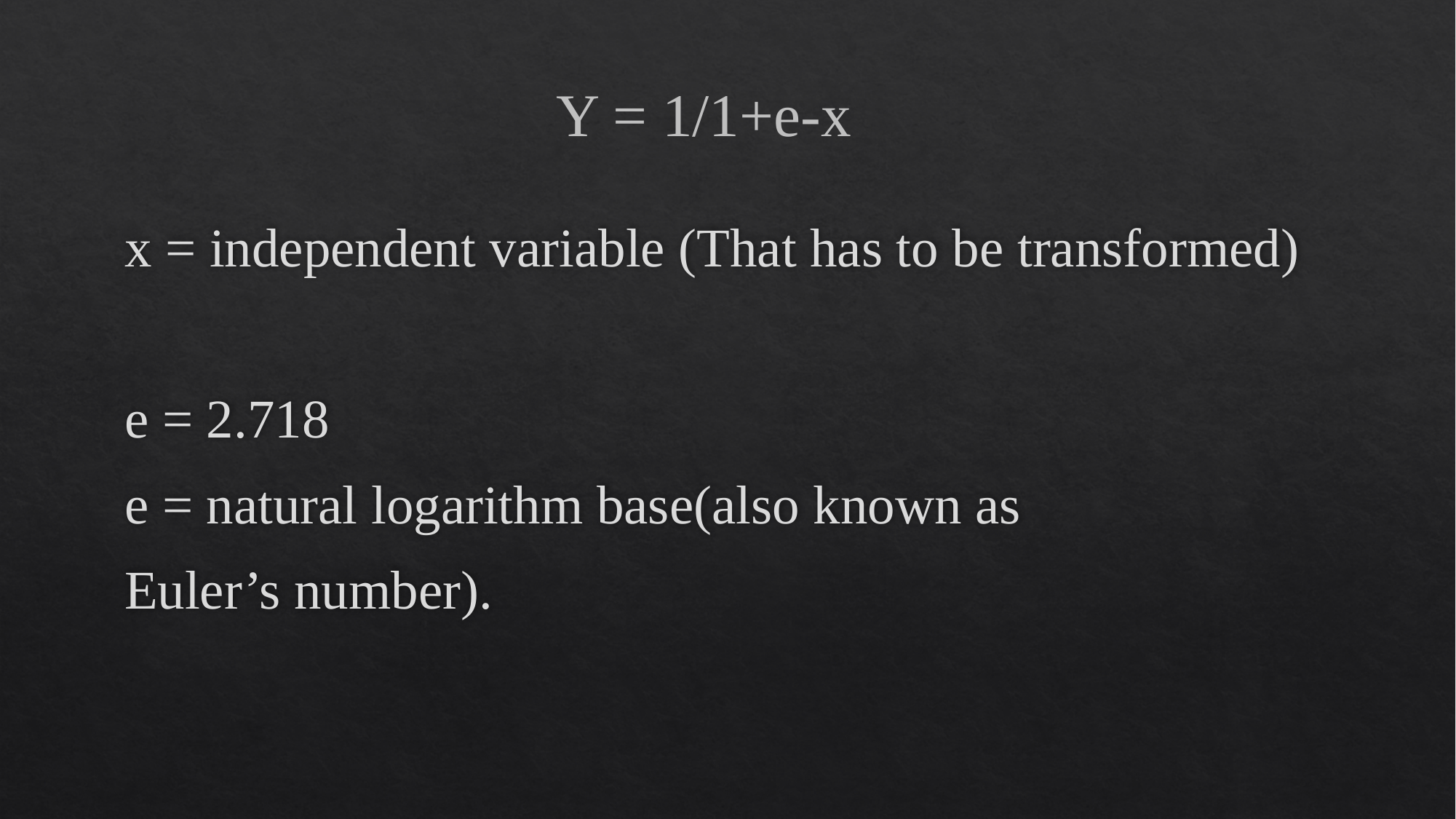

Y = 1/1+e-x
x = independent variable (That has to be transformed)

e = 2.718
e = natural logarithm base(also known as
Euler’s number).